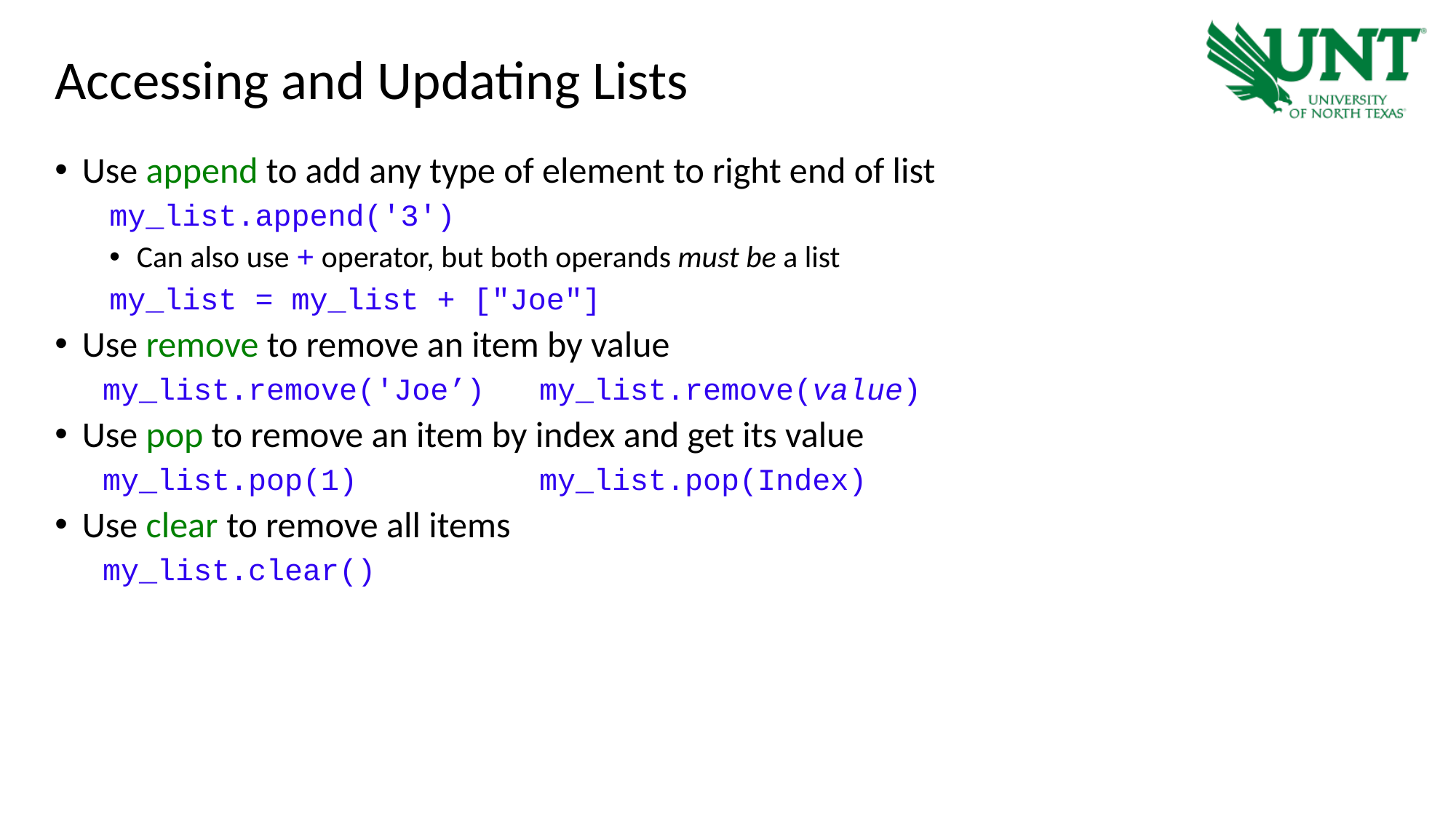

# Accessing and Updating Lists
Use append to add any type of element to right end of list
my_list.append('3')
Can also use + operator, but both operands must be a list
my_list = my_list + ["Joe"]
Use remove to remove an item by value
my_list.remove('Joe’)	my_list.remove(value)
Use pop to remove an item by index and get its value
my_list.pop(1) 		my_list.pop(Index)
Use clear to remove all items
my_list.clear()